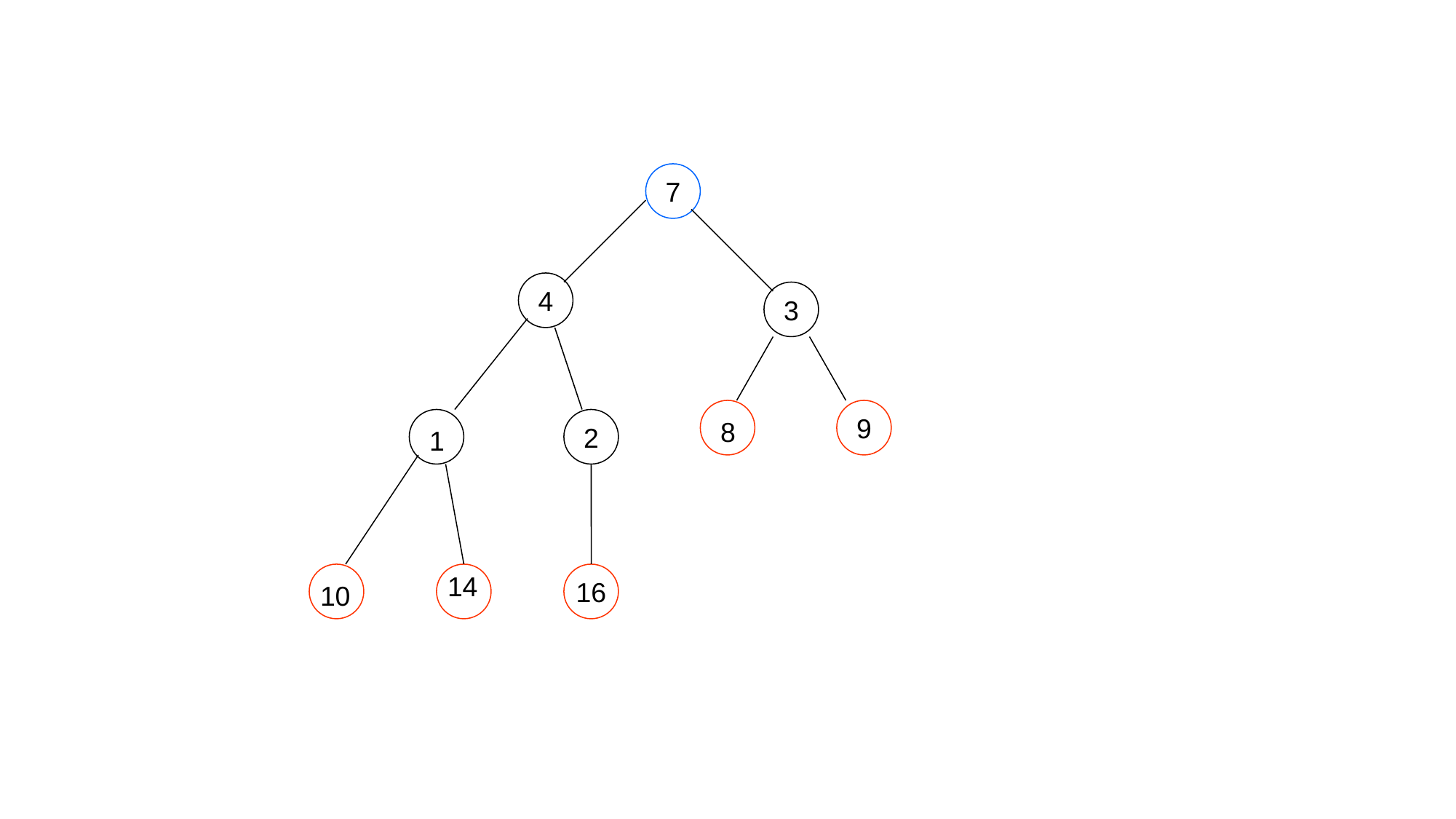

7

4
3

9

2
8
1

16
14
10